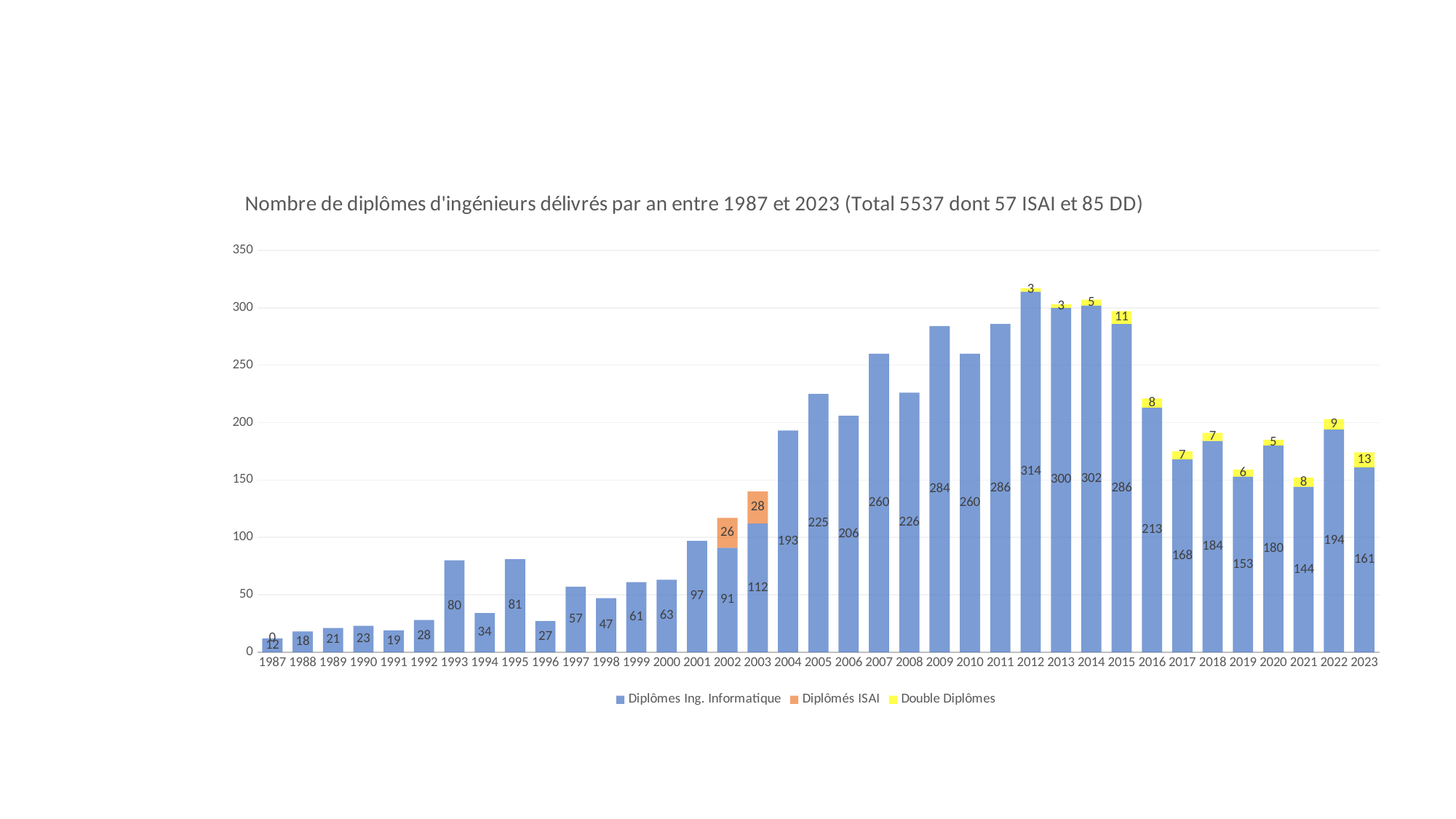

### Chart: Nombre de diplômes d'ingénieurs délivrés par an entre 1987 et 2023 (Total 5537 dont 57 ISAI et 85 DD)

| Category | Diplômes Ing. Informatique | Diplômés ISAI | Double Diplômes |
|---|---|---|---|
| 1987 | 12.0 | None | 0.0 |
| 1988 | 18.0 | None | None |
| 1989 | 21.0 | None | None |
| 1990 | 23.0 | None | None |
| 1991 | 19.0 | None | None |
| 1992 | 28.0 | None | None |
| 1993 | 80.0 | None | None |
| 1994 | 34.0 | None | None |
| 1995 | 81.0 | None | None |
| 1996 | 27.0 | None | None |
| 1997 | 57.0 | None | 0.0 |
| 1998 | 47.0 | None | None |
| 1999 | 61.0 | None | None |
| 2000 | 63.0 | None | None |
| 2001 | 97.0 | None | None |
| 2002 | 91.0 | 26.0 | None |
| 2003 | 112.0 | 28.0 | None |
| 2004 | 193.0 | None | None |
| 2005 | 225.0 | None | None |
| 2006 | 206.0 | None | None |
| 2007 | 260.0 | None | None |
| 2008 | 226.0 | None | None |
| 2009 | 284.0 | None | None |
| 2010 | 260.0 | None | None |
| 2011 | 286.0 | None | None |
| 2012 | 314.0 | None | 3.0 |
| 2013 | 300.0 | None | 3.0 |
| 2014 | 302.0 | None | 5.0 |
| 2015 | 286.0 | None | 11.0 |
| 2016 | 213.0 | None | 8.0 |
| 2017 | 168.0 | None | 7.0 |
| 2018 | 184.0 | None | 7.0 |
| 2019 | 153.0 | None | 6.0 |
| 2020 | 180.0 | None | 5.0 |
| 2021 | 144.0 | None | 8.0 |
| 2022 | 194.0 | None | 9.0 |
| 2023 | 161.0 | None | 13.0 |